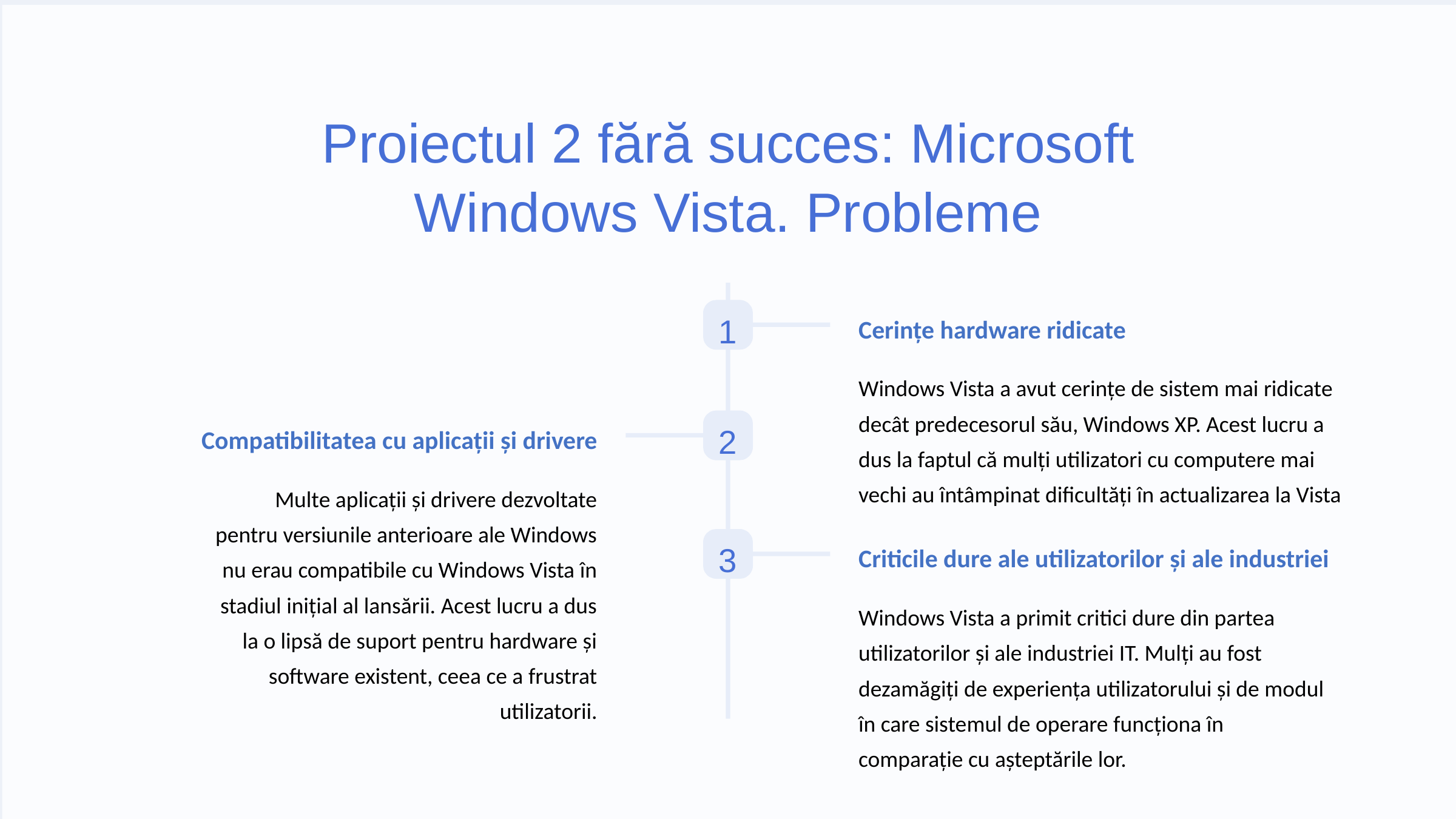

Proiectul 2 fără succes: Microsoft Windows Vista. Probleme

1
Cerințe hardware ridicate

Windows Vista a avut cerințe de sistem mai ridicate decât predecesorul său, Windows XP. Acest lucru a dus la faptul că mulți utilizatori cu computere mai vechi au întâmpinat dificultăți în actualizarea la Vista

2
Compatibilitatea cu aplicații și drivere

Multe aplicații și drivere dezvoltate pentru versiunile anterioare ale Windows nu erau compatibile cu Windows Vista în stadiul inițial al lansării. Acest lucru a dus la o lipsă de suport pentru hardware și software existent, ceea ce a frustrat utilizatorii.

3
Criticile dure ale utilizatorilor și ale industriei

Windows Vista a primit critici dure din partea utilizatorilor și ale industriei IT. Mulți au fost dezamăgiți de experiența utilizatorului și de modul în care sistemul de operare funcționa în comparație cu așteptările lor.